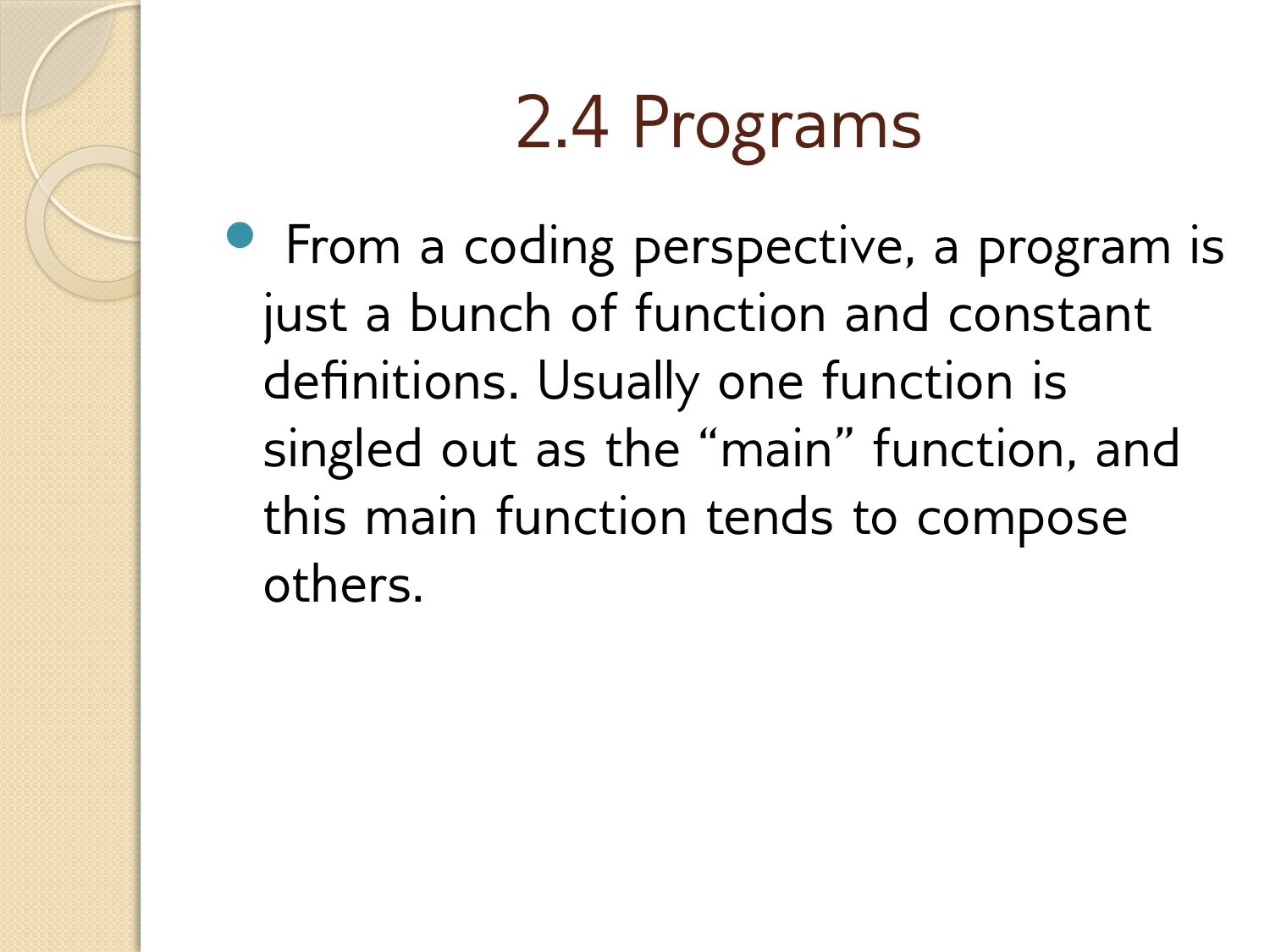

# 2.4 Programs
 From a coding perspective, a program is just a bunch of function and constant definitions. Usually one function is singled out as the “main” function, and this main function tends to compose others.